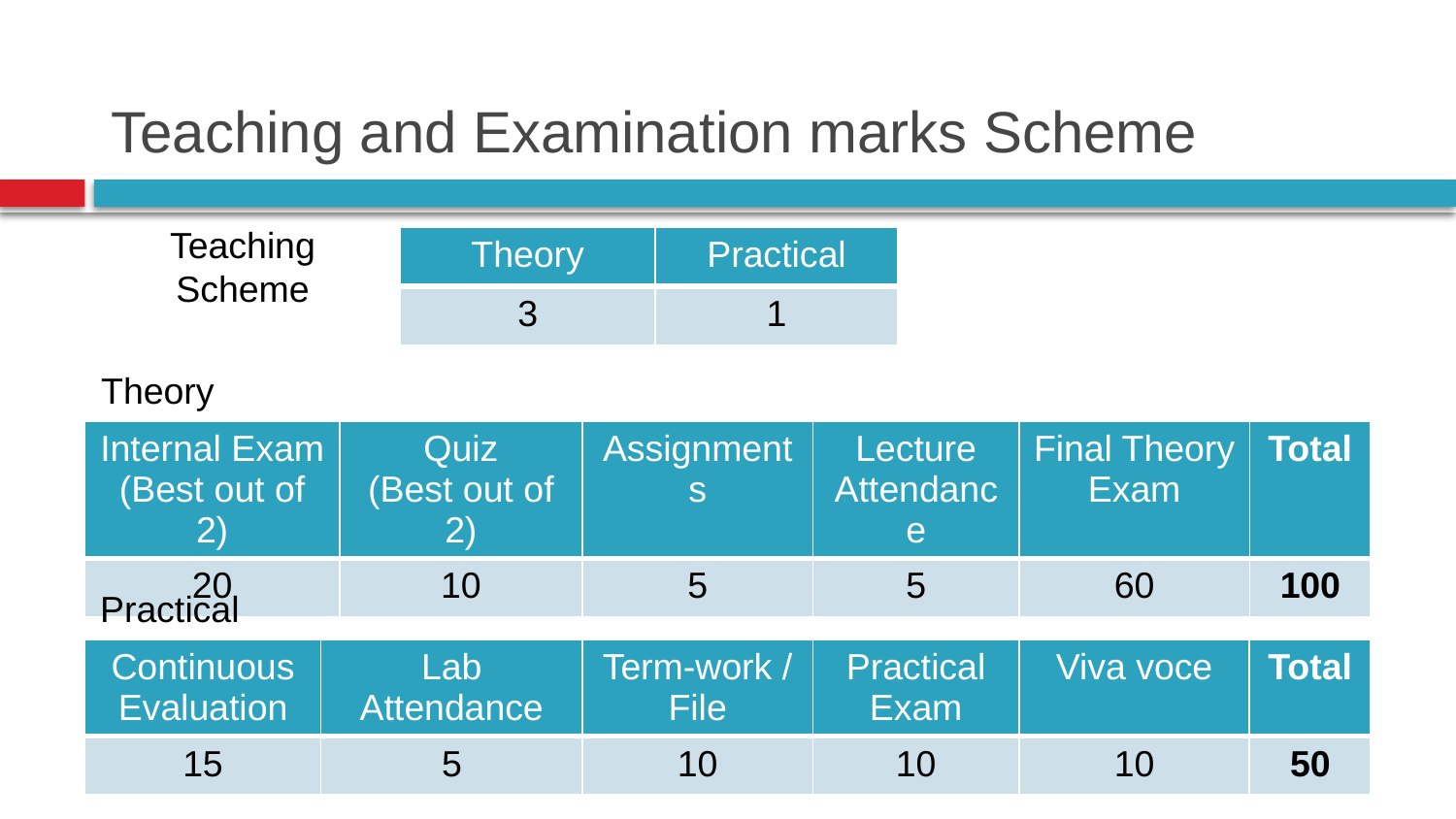

# Teaching and Examination marks Scheme
Teaching Scheme
| Theory | Practical |
| --- | --- |
| 3 | 1 |
Theory
| Internal Exam (Best out of 2) | Quiz (Best out of 2) | Assignments | Lecture Attendance | Final Theory Exam | Total |
| --- | --- | --- | --- | --- | --- |
| 20 | 10 | 5 | 5 | 60 | 100 |
Practical
| Continuous Evaluation | Lab Attendance | Term-work / File | Practical Exam | Viva voce | Total |
| --- | --- | --- | --- | --- | --- |
| 15 | 5 | 10 | 10 | 10 | 50 |